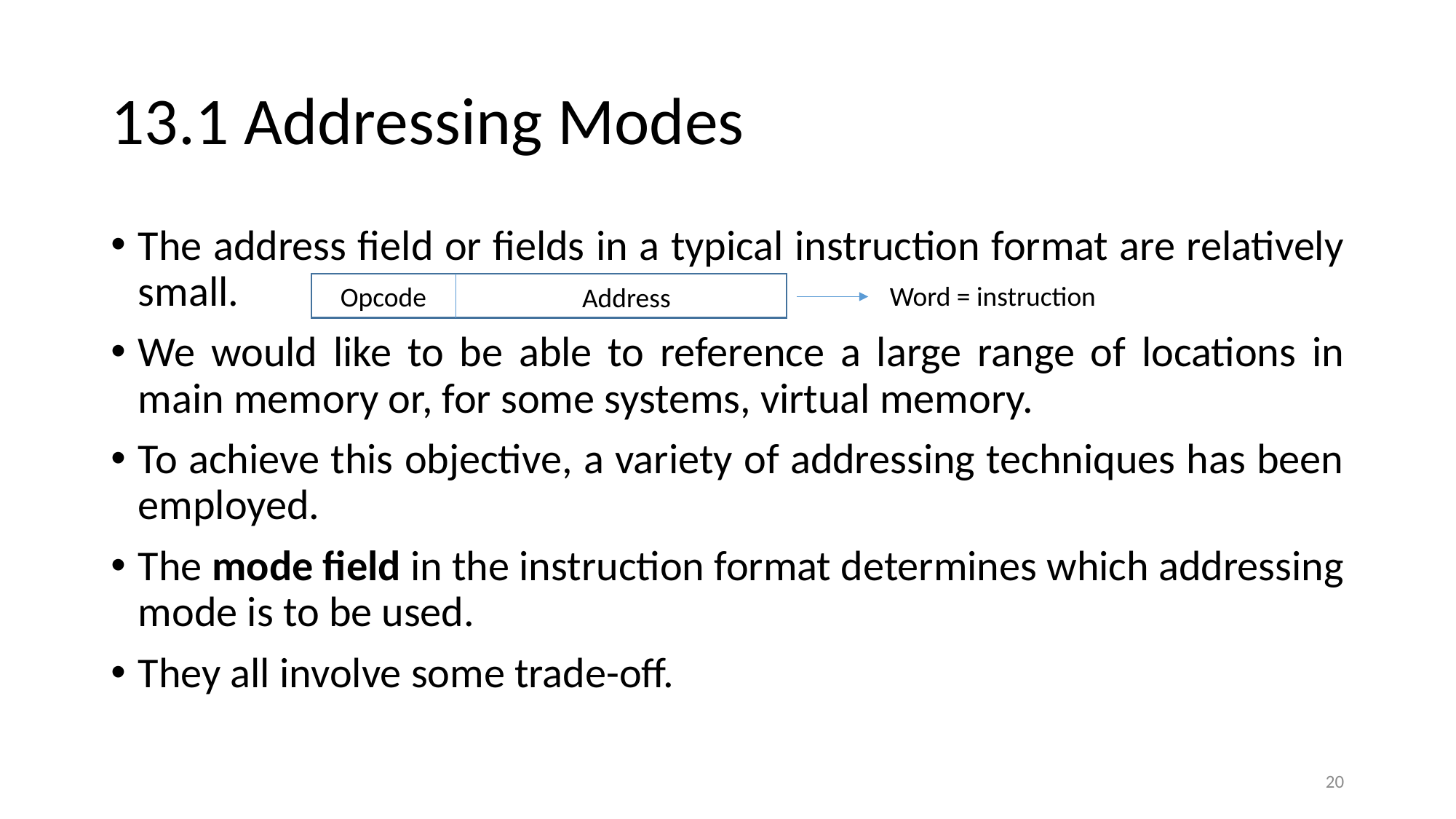

# 13.1 Addressing Modes
The address field or fields in a typical instruction format are relatively small.
We would like to be able to reference a large range of locations in main memory or, for some systems, virtual memory.
To achieve this objective, a variety of addressing techniques has been employed.
The mode field in the instruction format determines which addressing mode is to be used.
They all involve some trade-off.
Word = instruction

Opcode
Address
20